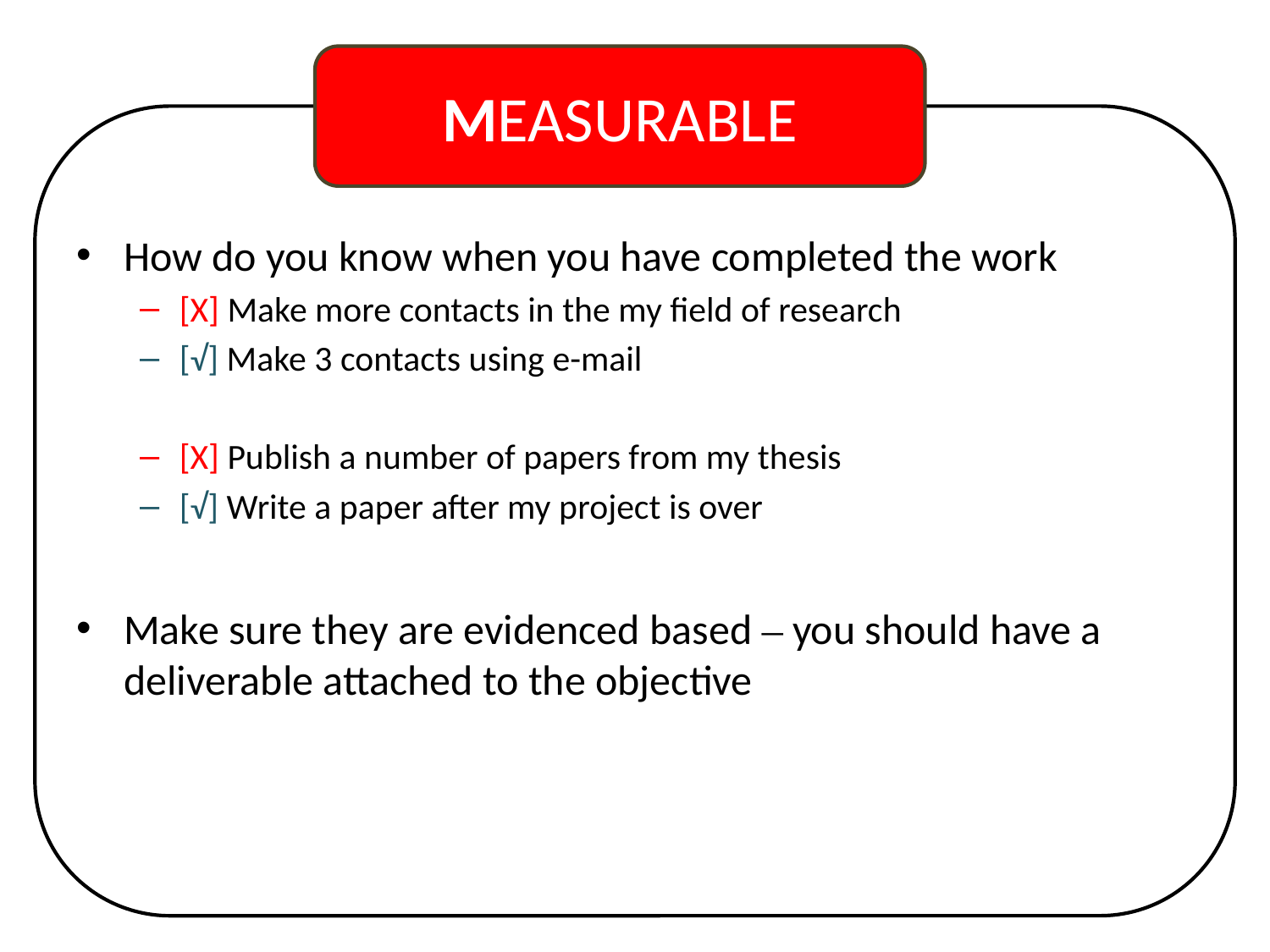

MEASURABLE

How do you know when you have completed the work
[X] Make more contacts in the my field of research
[√] Make 3 contacts using e-mail

[X] Publish a number of papers from my thesis
[√] Write a paper after my project is over

Make sure they are evidenced based – you should have a deliverable attached to the objective